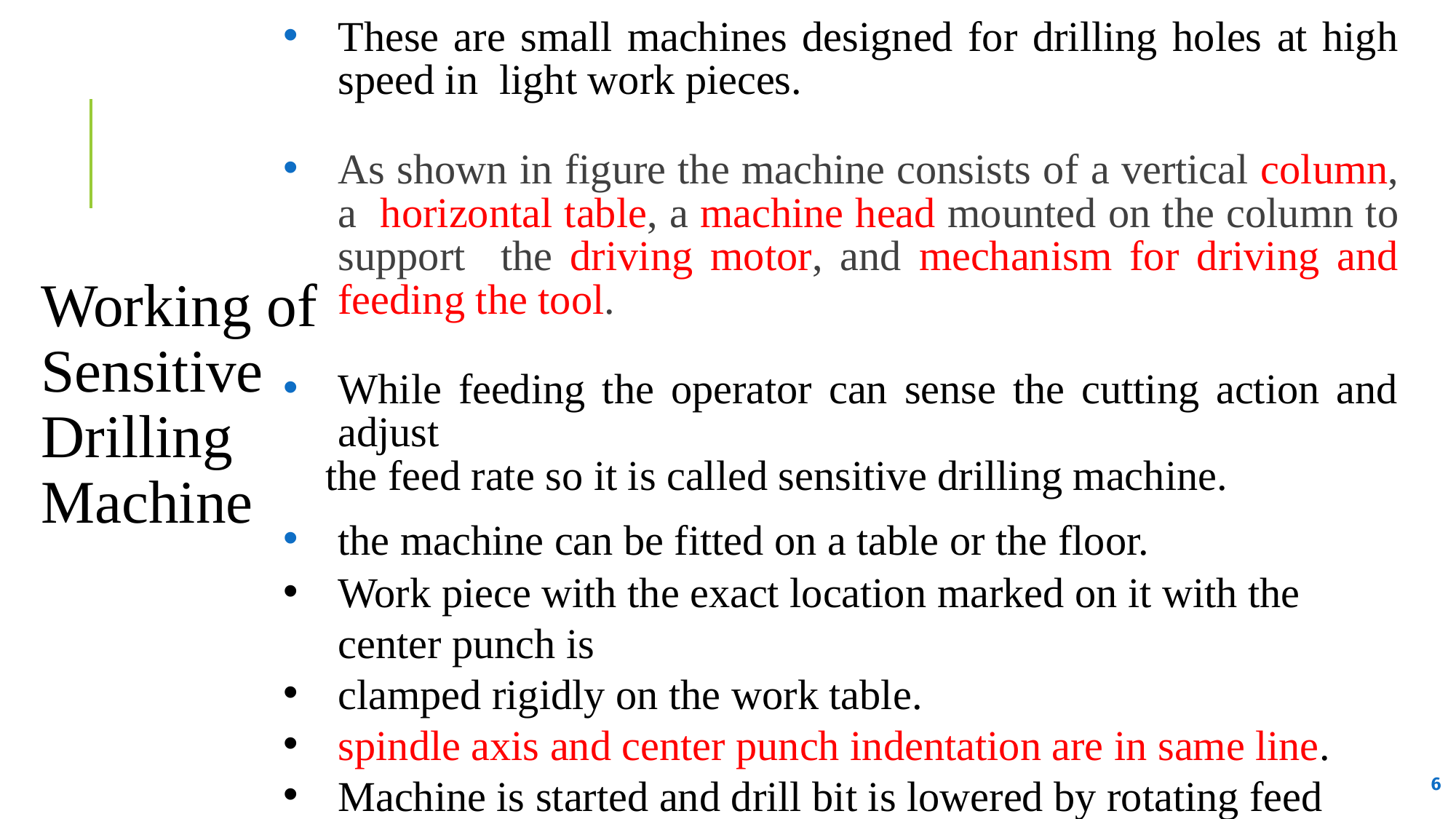

These are small machines designed for drilling holes at high speed in  light work pieces.

As shown in figure the machine consists of a vertical column, a  horizontal table, a machine head mounted on the column to support  the driving motor, and mechanism for driving and feeding the tool.

While feeding the operator can sense the cutting action and adjust
    the feed rate so it is called sensitive drilling machine.
the machine can be fitted on a table or the floor.
Work piece with the exact location marked on it with the center punch is
clamped rigidly on the work table.
spindle axis and center punch indentation are in same line.
Machine is started and drill bit is lowered by rotating feed handle.
Drill bit touches the work and starts removing material.
Working of  Sensitive  Drilling  Machine
6